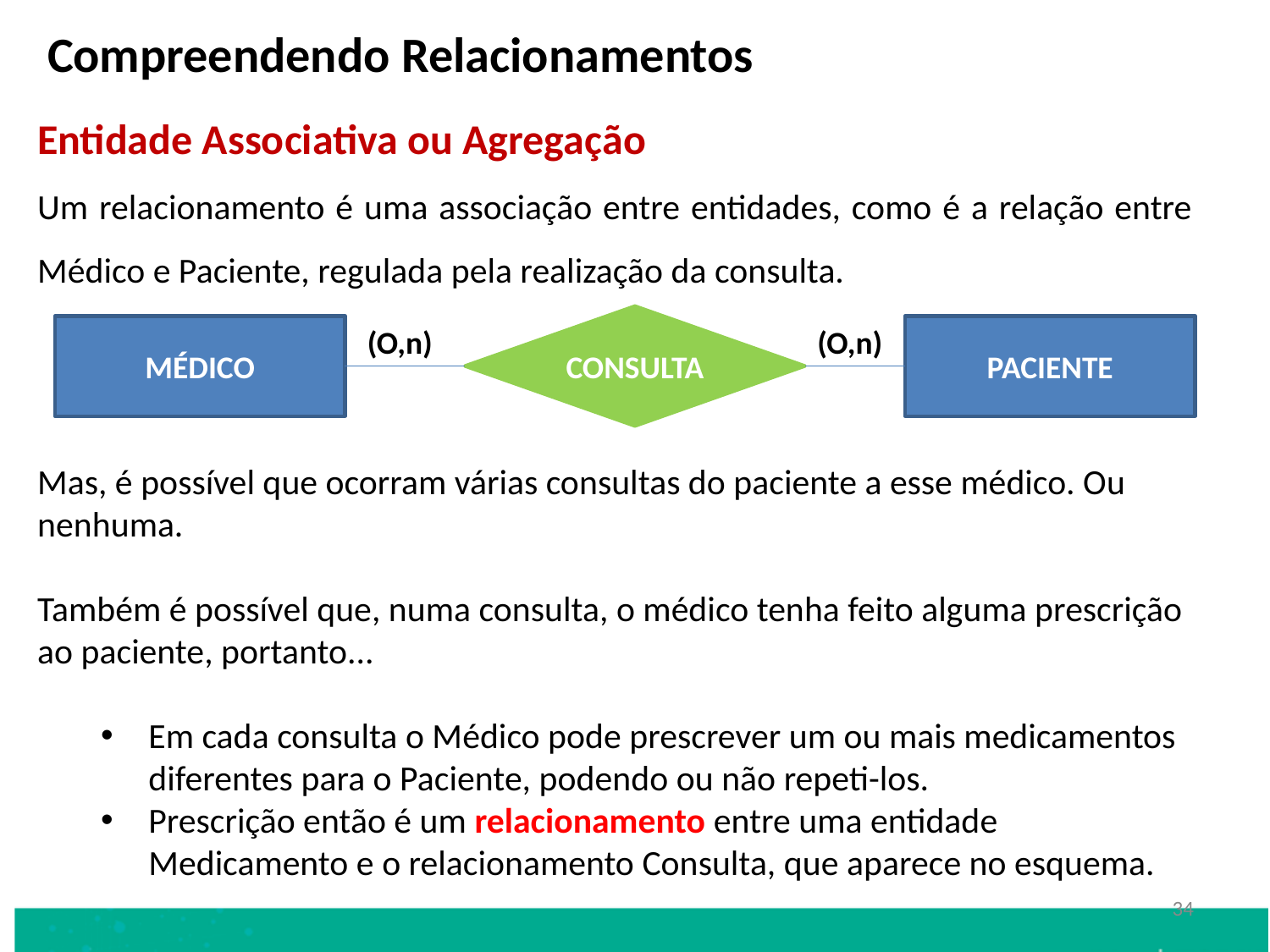

Compreendendo Relacionamentos
Entidade Associativa ou Agregação
Um relacionamento é uma associação entre entidades, como é a relação entre Médico e Paciente, regulada pela realização da consulta.

Mas, é possível que ocorram várias consultas do paciente a esse médico. Ou nenhuma.

Também é possível que, numa consulta, o médico tenha feito alguma prescrição ao paciente, portanto...

Em cada consulta o Médico pode prescrever um ou mais medicamentos diferentes para o Paciente, podendo ou não repeti-los.
Prescrição então é um relacionamento entre uma entidade Medicamento e o relacionamento Consulta, que aparece no esquema.
CONSULTA
MÉDICO
(O,n)
(O,n)
PACIENTE
34